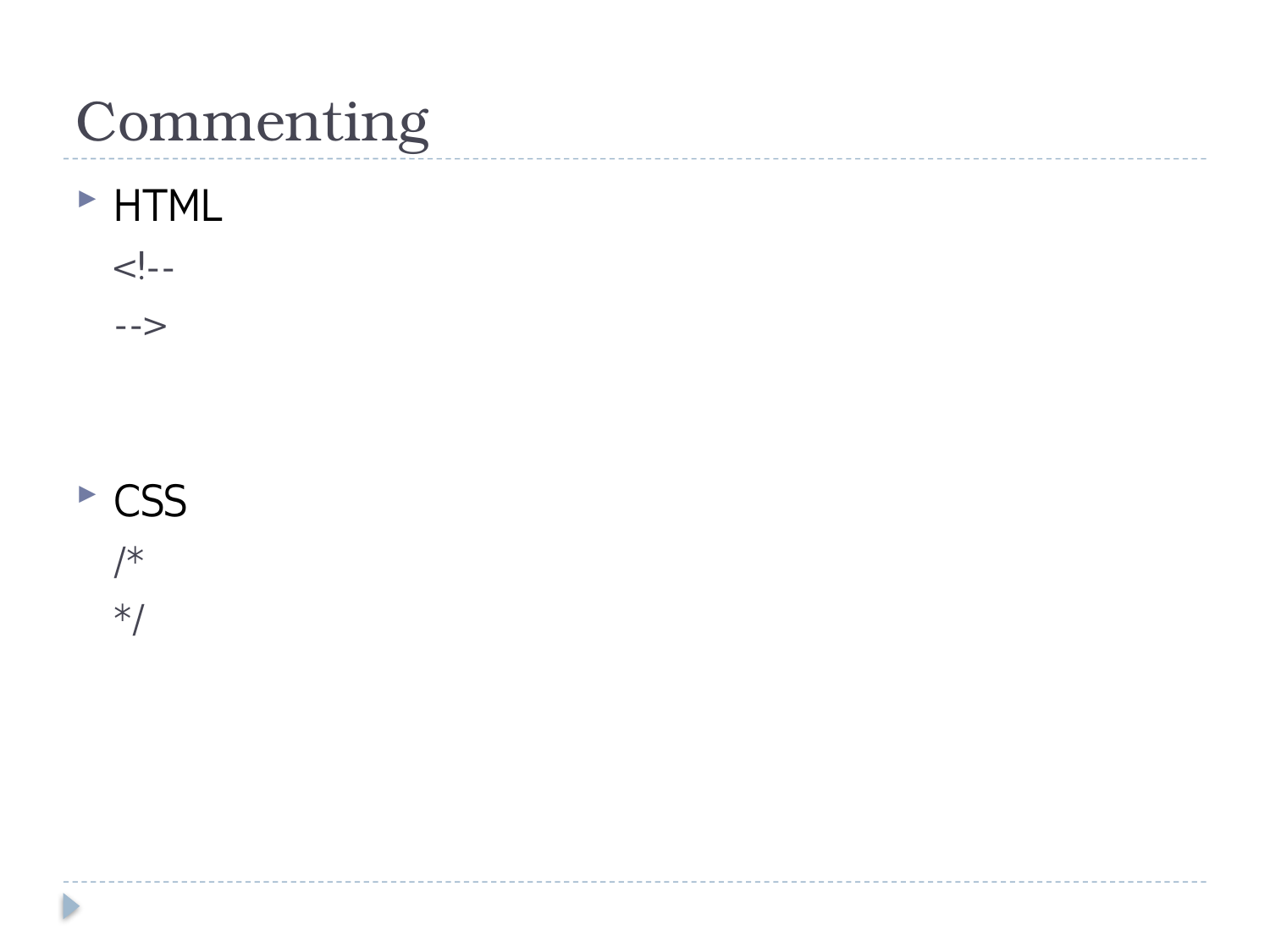

# Commenting
HTML
<!--
-->

CSS
/*
*/